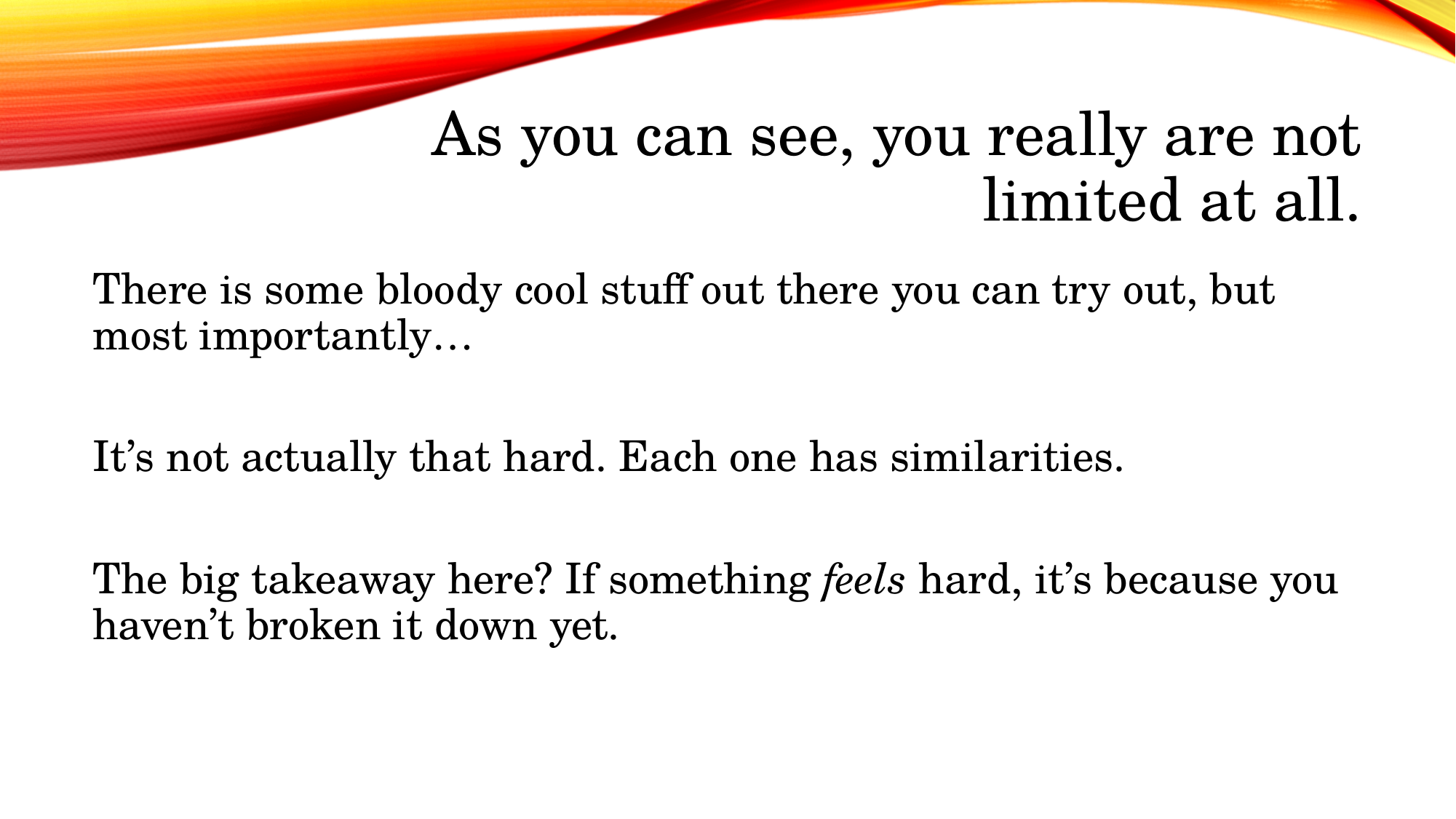

# As you can see, you really are not limited at all.
There is some bloody cool stuff out there you can try out, but most importantly…

It’s not actually that hard. Each one has similarities.

The big takeaway here? If something feels hard, it’s because you haven’t broken it down yet.